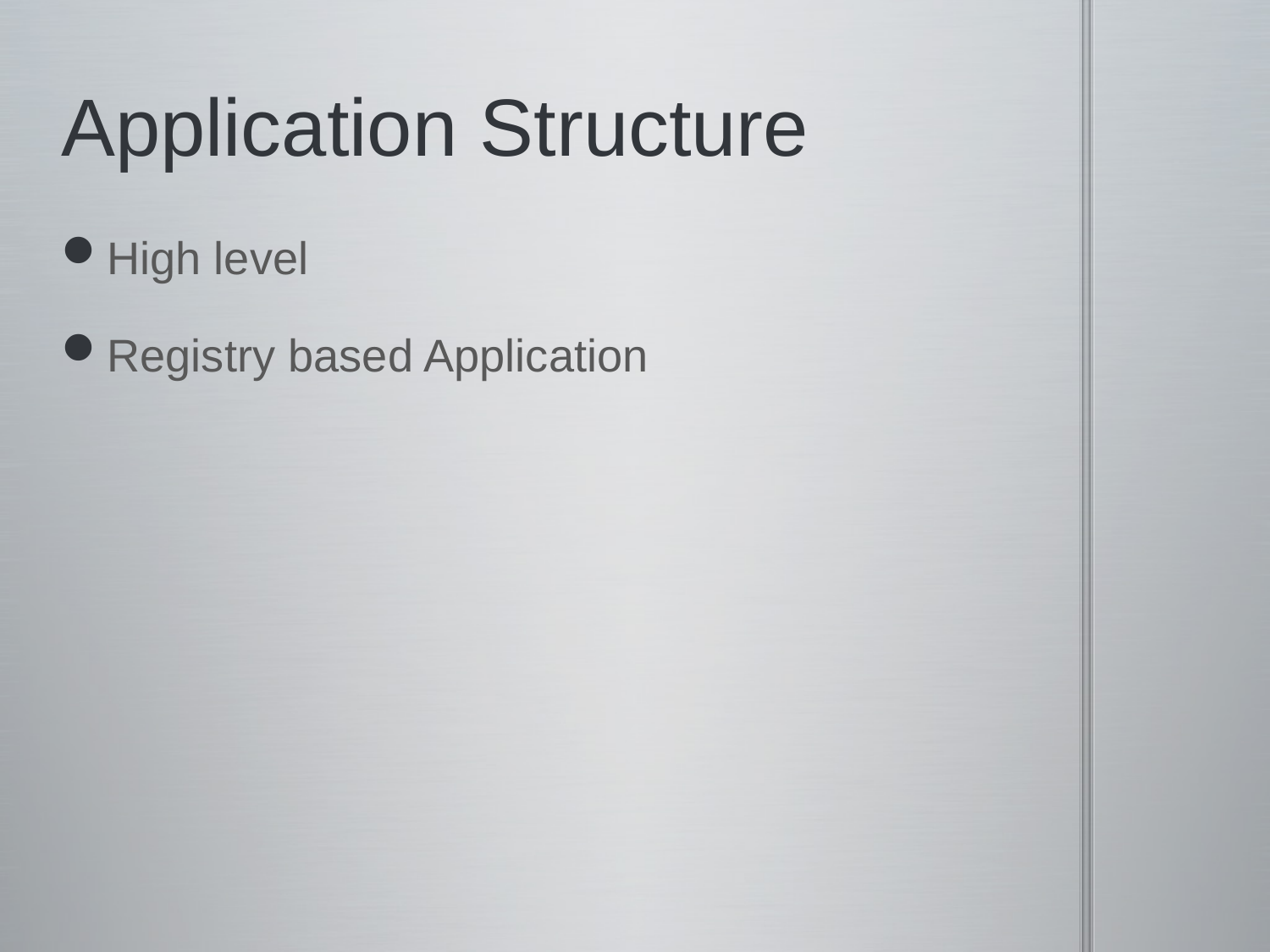

# Application Structure
High level
Registry based Application